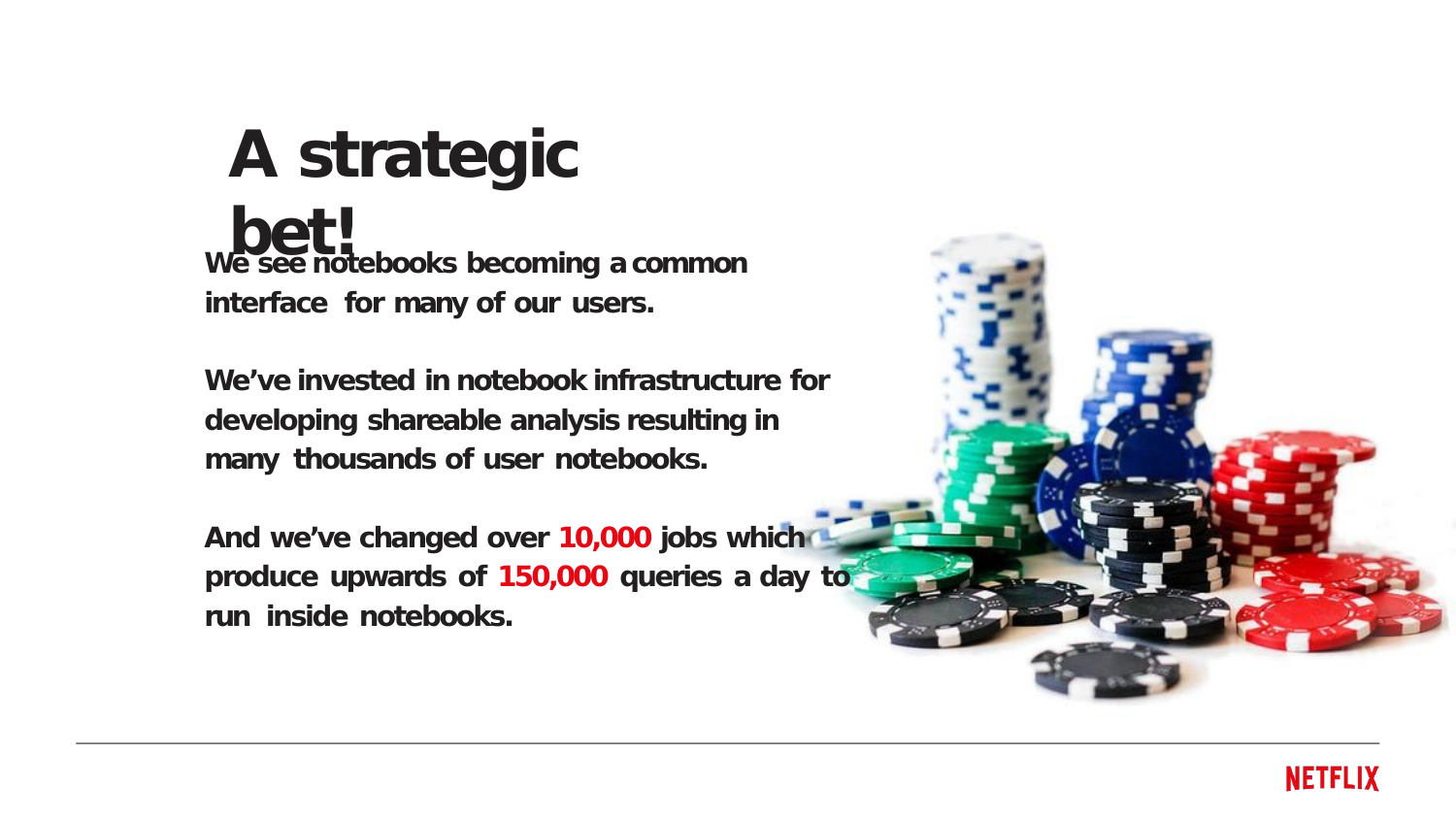

# A strategic bet!
We see notebooks becoming a common interface  for many of our users.

We’ve invested in notebook infrastructure for  developing shareable analysis resulting in many  thousands of user notebooks.

And we’ve changed over 10,000 jobs which  produce upwards of 150,000 queries a day to run  inside notebooks.